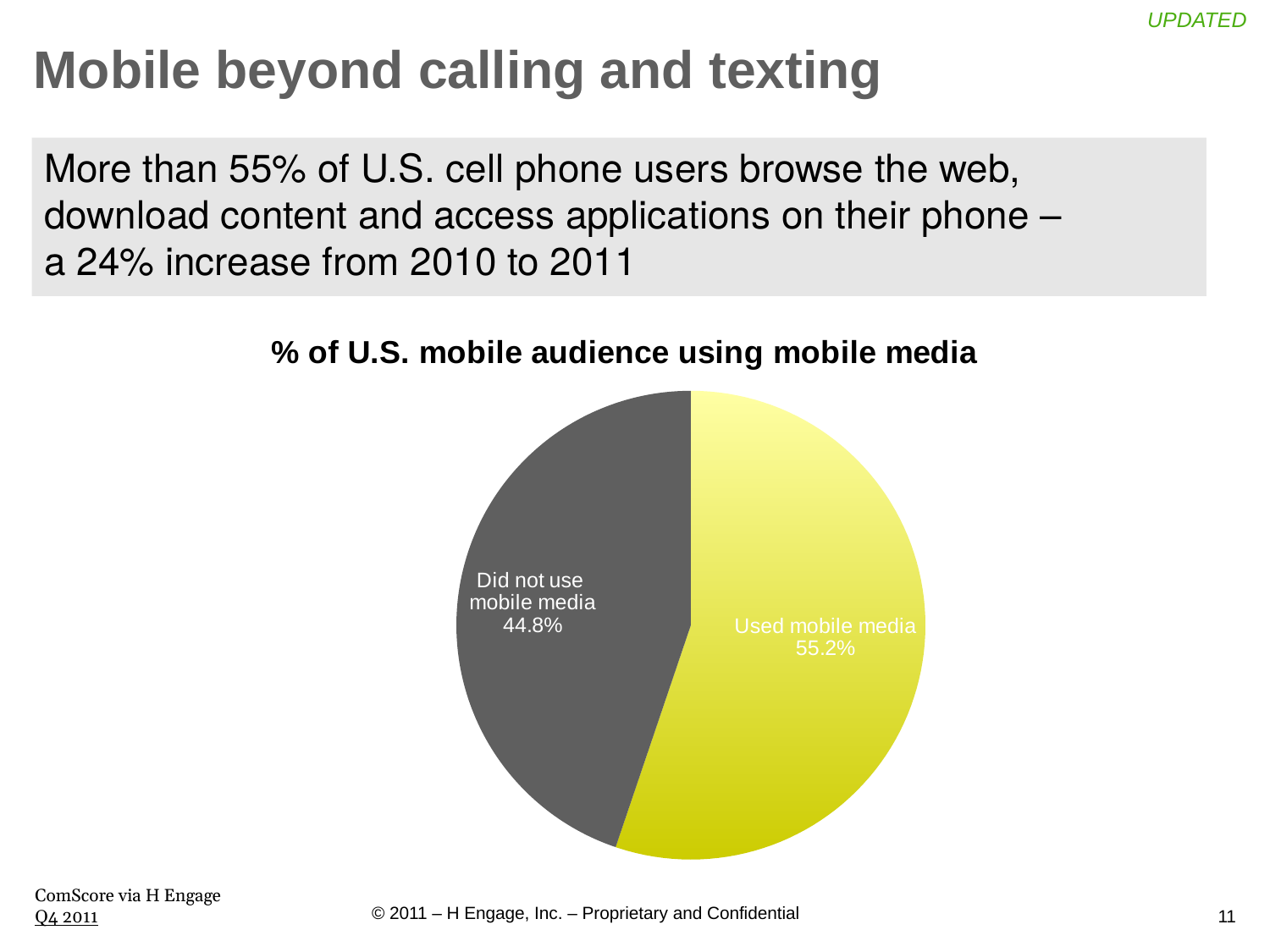

UPDATED
# Mobile beyond calling and texting
More than 55% of U.S. cell phone users browse the web, download content and access applications on their phone –
a 24% increase from 2010 to 2011

### Chart: % of U.S. mobile audience using mobile media

| Category | Sales |
|---|---|
| Used mobile media | 0.552 |
| Did not use mobile media | 0.448 |
ComScore via H Engage
Q4 2011
11